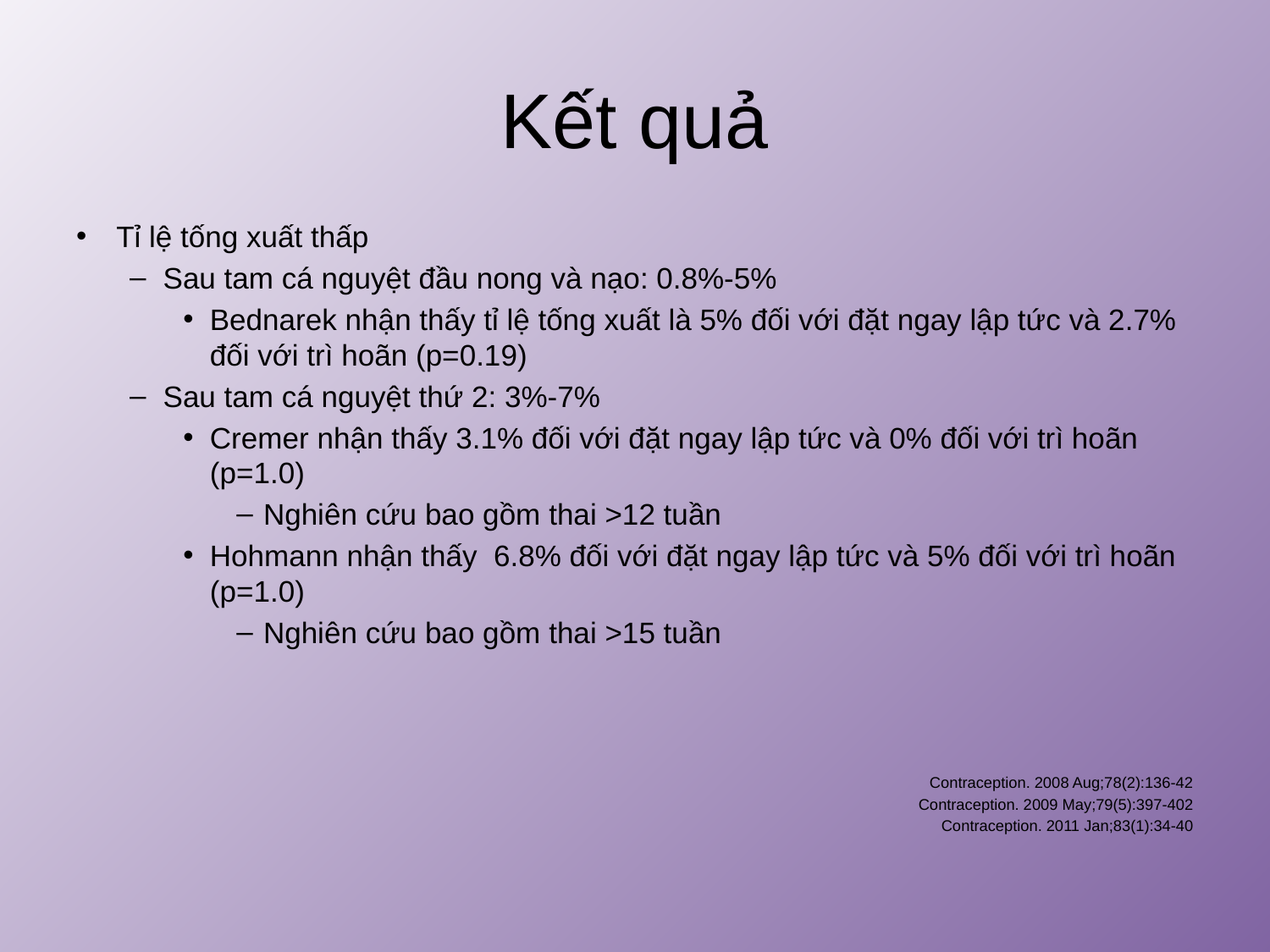

# Kết quả
Tỉ lệ tống xuất thấp
Sau tam cá nguyệt đầu nong và nạo: 0.8%-5%
Bednarek nhận thấy tỉ lệ tống xuất là 5% đối với đặt ngay lập tức và 2.7% đối với trì hoãn (p=0.19)
Sau tam cá nguyệt thứ 2: 3%-7%
Cremer nhận thấy 3.1% đối với đặt ngay lập tức và 0% đối với trì hoãn (p=1.0)
Nghiên cứu bao gồm thai >12 tuần
Hohmann nhận thấy  6.8% đối với đặt ngay lập tức và 5% đối với trì hoãn (p=1.0)
Nghiên cứu bao gồm thai >15 tuần

Contraception. 2008 Aug;78(2):136-42
Contraception. 2009 May;79(5):397-402
Contraception. 2011 Jan;83(1):34-40